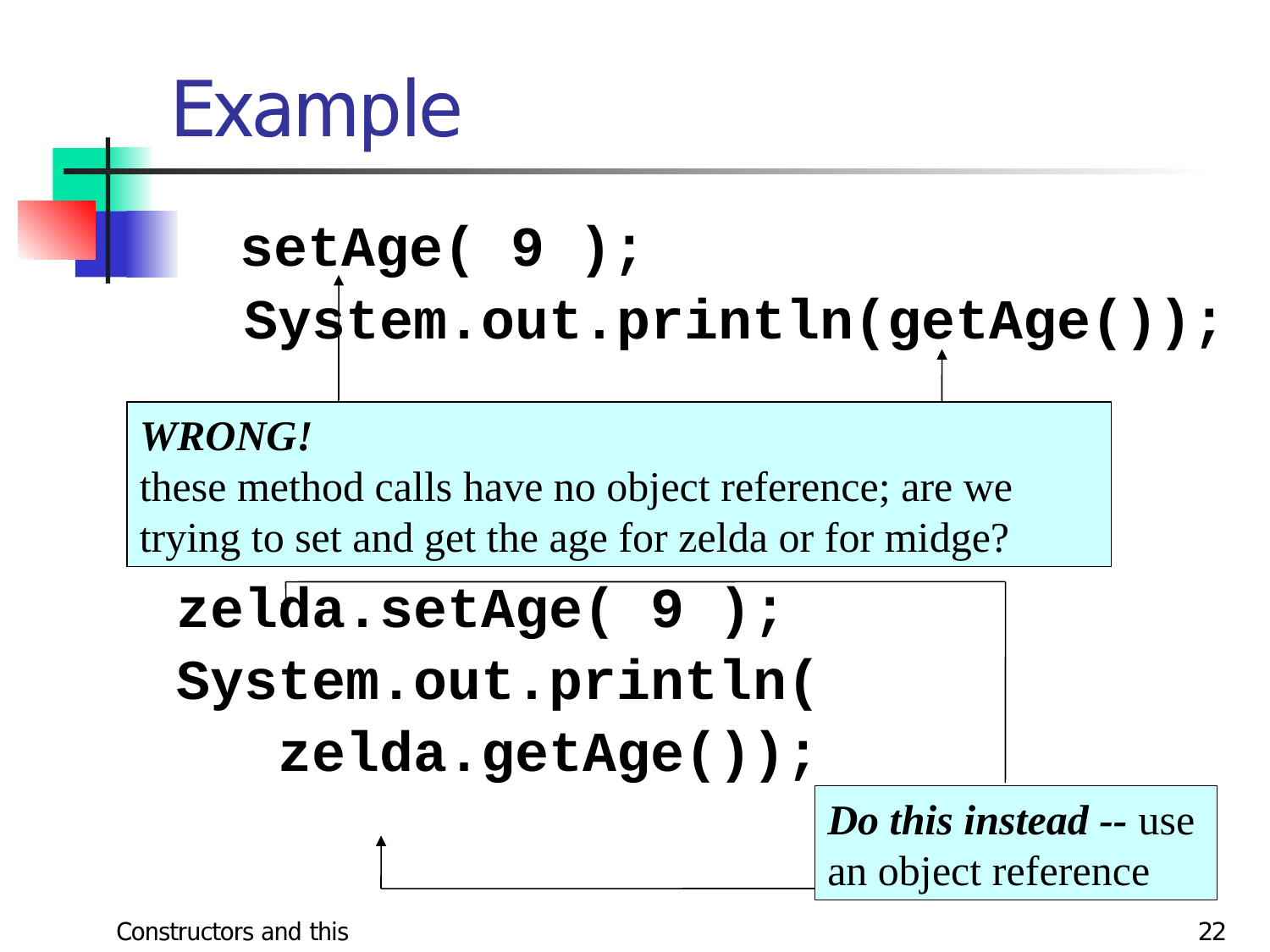

# Example
setAge( 9 );
  System.out.println(getAge());

zelda.setAge( 9 );
System.out.println(
   zelda.getAge());

WRONG!
these method calls have no object reference; are we trying to set and get the age for zelda or for midge?

Do this instead -- use an object reference

Constructors and this

22